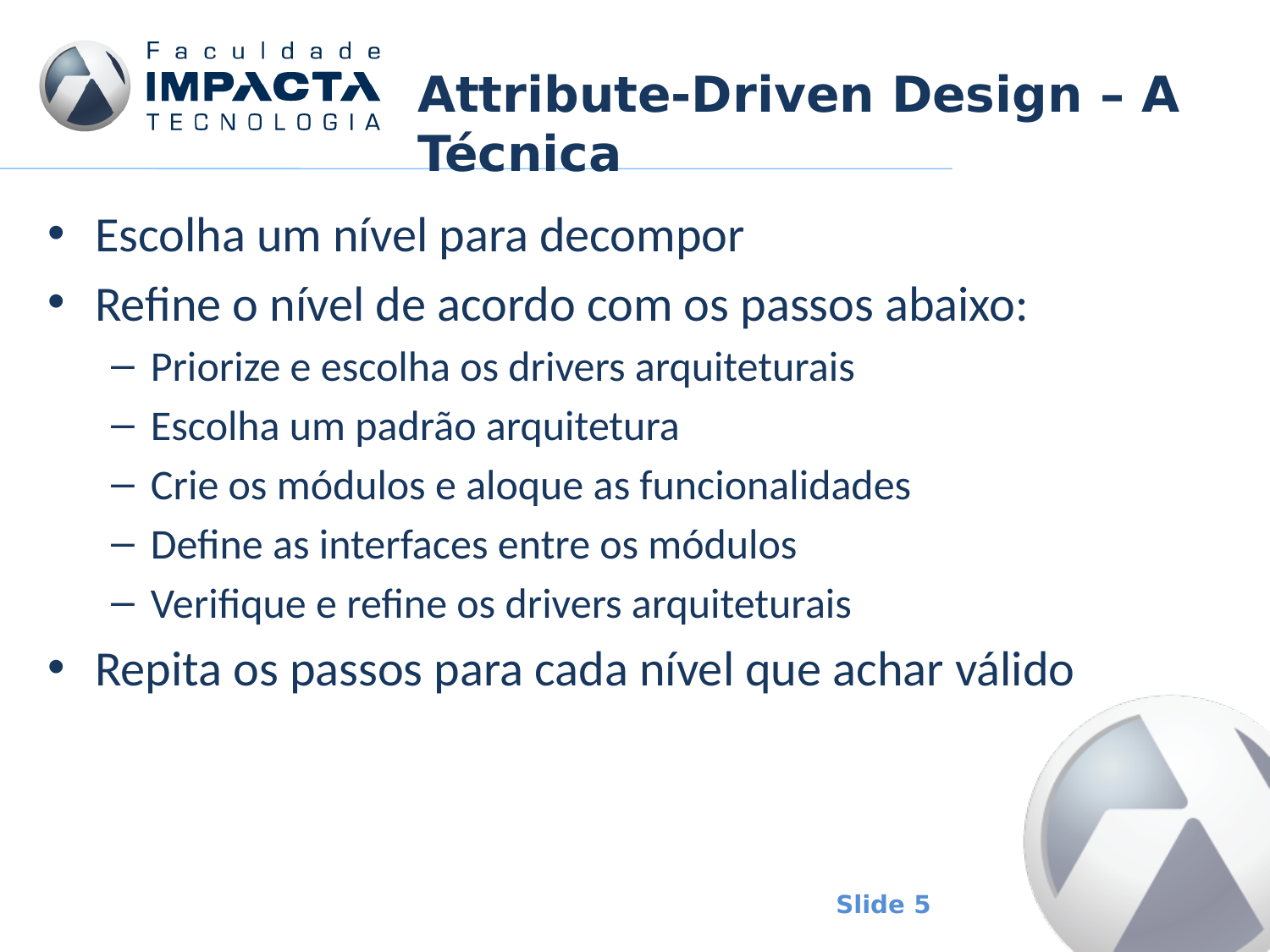

# Attribute-Driven Design – A Técnica
Escolha um nível para decompor
Refine o nível de acordo com os passos abaixo:
Priorize e escolha os drivers arquiteturais
Escolha um padrão arquitetura
Crie os módulos e aloque as funcionalidades
Define as interfaces entre os módulos
Verifique e refine os drivers arquiteturais
Repita os passos para cada nível que achar válido